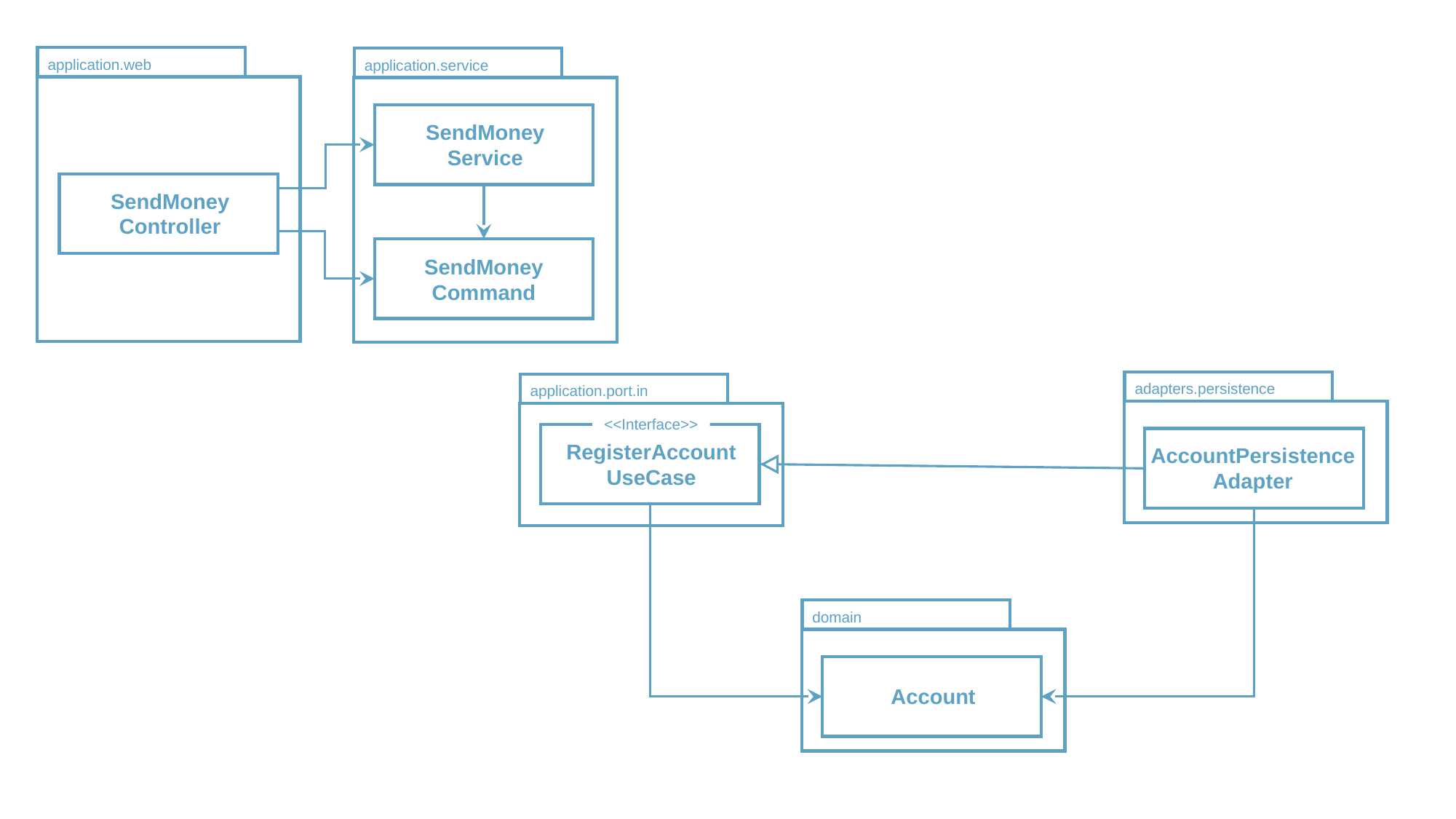

application.web
application.service

SendMoney
Service

SendMoney
Controller

SendMoney
Command

adapters.persistence

application.port.in

<<Interface>>

RegisterAccount
UseCase
AccountPersistence
Adapter

domain

Account